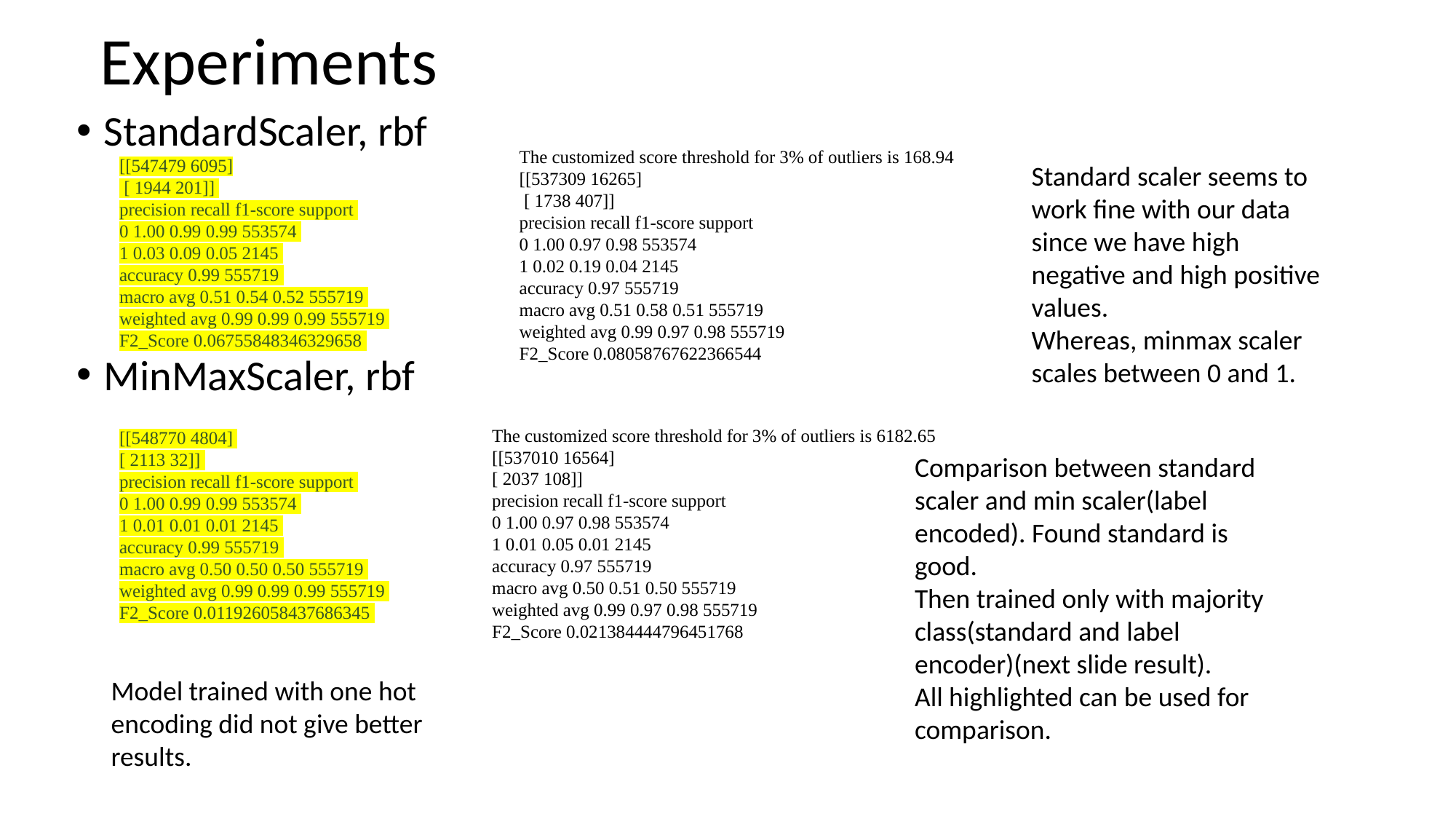

# Experiments
StandardScaler, rbf

MinMaxScaler, rbf

The customized score threshold for 3% of outliers is 168.94
[[537309 16265]
 [ 1738 407]]
precision recall f1-score support
0 1.00 0.97 0.98 553574
1 0.02 0.19 0.04 2145
accuracy 0.97 555719
macro avg 0.51 0.58 0.51 555719
weighted avg 0.99 0.97 0.98 555719
F2_Score 0.08058767622366544
[[547479 6095]
 [ 1944 201]]
precision recall f1-score support
0 1.00 0.99 0.99 553574
1 0.03 0.09 0.05 2145
accuracy 0.99 555719
macro avg 0.51 0.54 0.52 555719
weighted avg 0.99 0.99 0.99 555719
F2_Score 0.06755848346329658
Standard scaler seems to work fine with our data since we have high negative and high positive values.
Whereas, minmax scaler scales between 0 and 1.
The customized score threshold for 3% of outliers is 6182.65
[[537010 16564]
[ 2037 108]]
precision recall f1-score support
0 1.00 0.97 0.98 553574
1 0.01 0.05 0.01 2145
accuracy 0.97 555719
macro avg 0.50 0.51 0.50 555719
weighted avg 0.99 0.97 0.98 555719
F2_Score 0.021384444796451768
[[548770 4804]
[ 2113 32]]
precision recall f1-score support
0 1.00 0.99 0.99 553574
1 0.01 0.01 0.01 2145
accuracy 0.99 555719
macro avg 0.50 0.50 0.50 555719
weighted avg 0.99 0.99 0.99 555719
F2_Score 0.011926058437686345
Comparison between standard scaler and min scaler(label encoded). Found standard is good.
Then trained only with majority class(standard and label encoder)(next slide result).
All highlighted can be used for comparison.
Model trained with one hot encoding did not give better results.